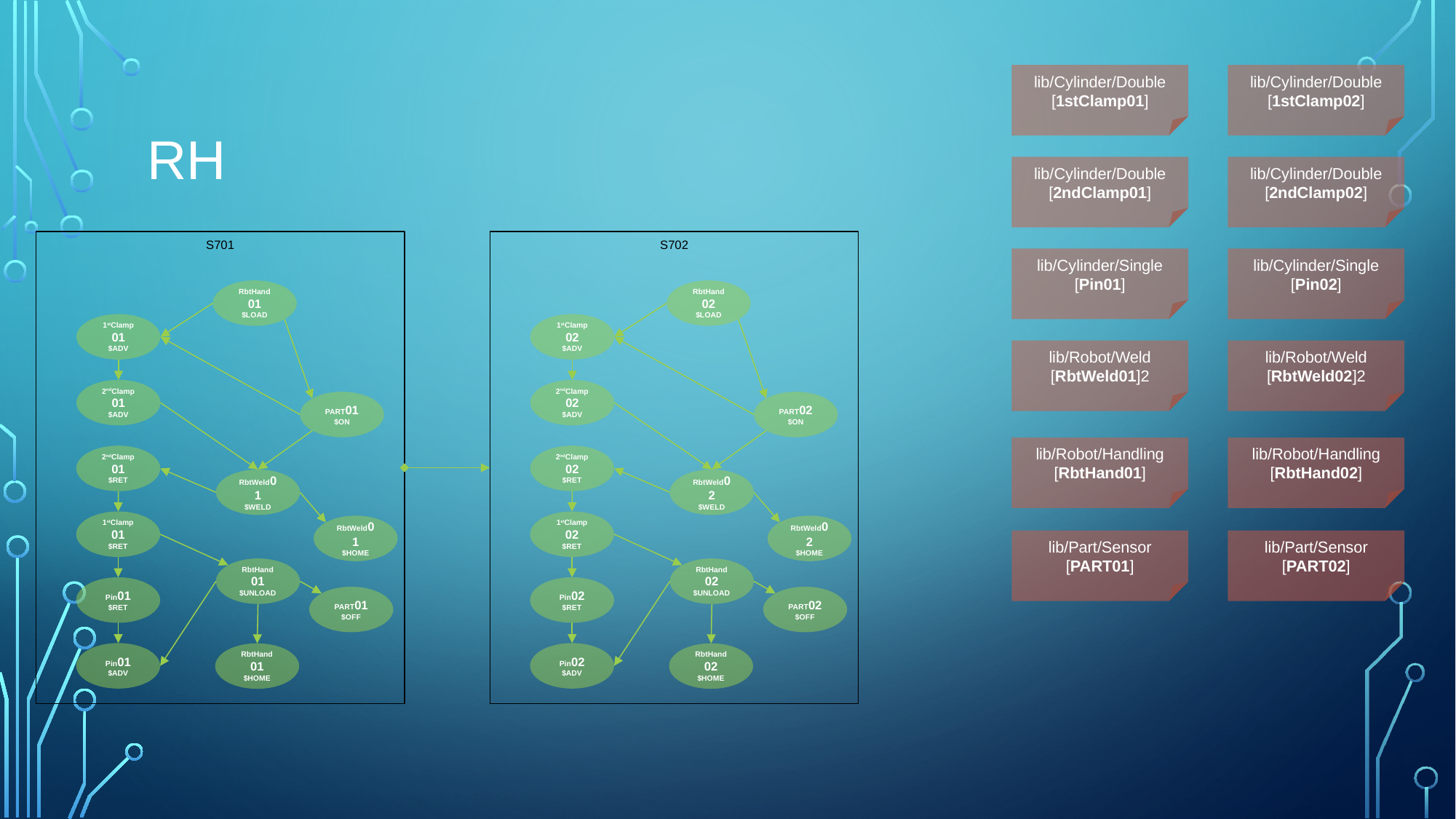

lib/Cylinder/Double
[1stClamp01]
lib/Cylinder/Double
[1stClamp02]
# RH
lib/Cylinder/Double
[2ndClamp01]
lib/Cylinder/Double
[2ndClamp02]
S701
RbtHand01
$LOAD
1stClamp01
$ADV
2ndClamp01
$ADV
PART01
$ON
2ndClamp01
$RET
RbtWeld01
$WELD
1stClamp01
$RET
RbtWeld01
$HOME
RbtHand01
$UNLOAD
Pin01
$RET
PART01
$OFF
Pin01
$ADV
RbtHand01
$HOME
S702
RbtHand02
$LOAD
1stClamp02
$ADV
2ndClamp02
$ADV
PART02
$ON
2ndClamp02
$RET
RbtWeld02
$WELD
1stClamp02
$RET
RbtWeld02
$HOME
RbtHand02
$UNLOAD
Pin02
$RET
PART02
$OFF
Pin02
$ADV
RbtHand02
$HOME
lib/Cylinder/Single
[Pin01]
lib/Cylinder/Single
[Pin02]
lib/Robot/Weld
[RbtWeld01]2
lib/Robot/Weld
[RbtWeld02]2
lib/Robot/Handling
[RbtHand01]
lib/Robot/Handling
[RbtHand02]
lib/Part/Sensor
[PART01]
lib/Part/Sensor
[PART02]